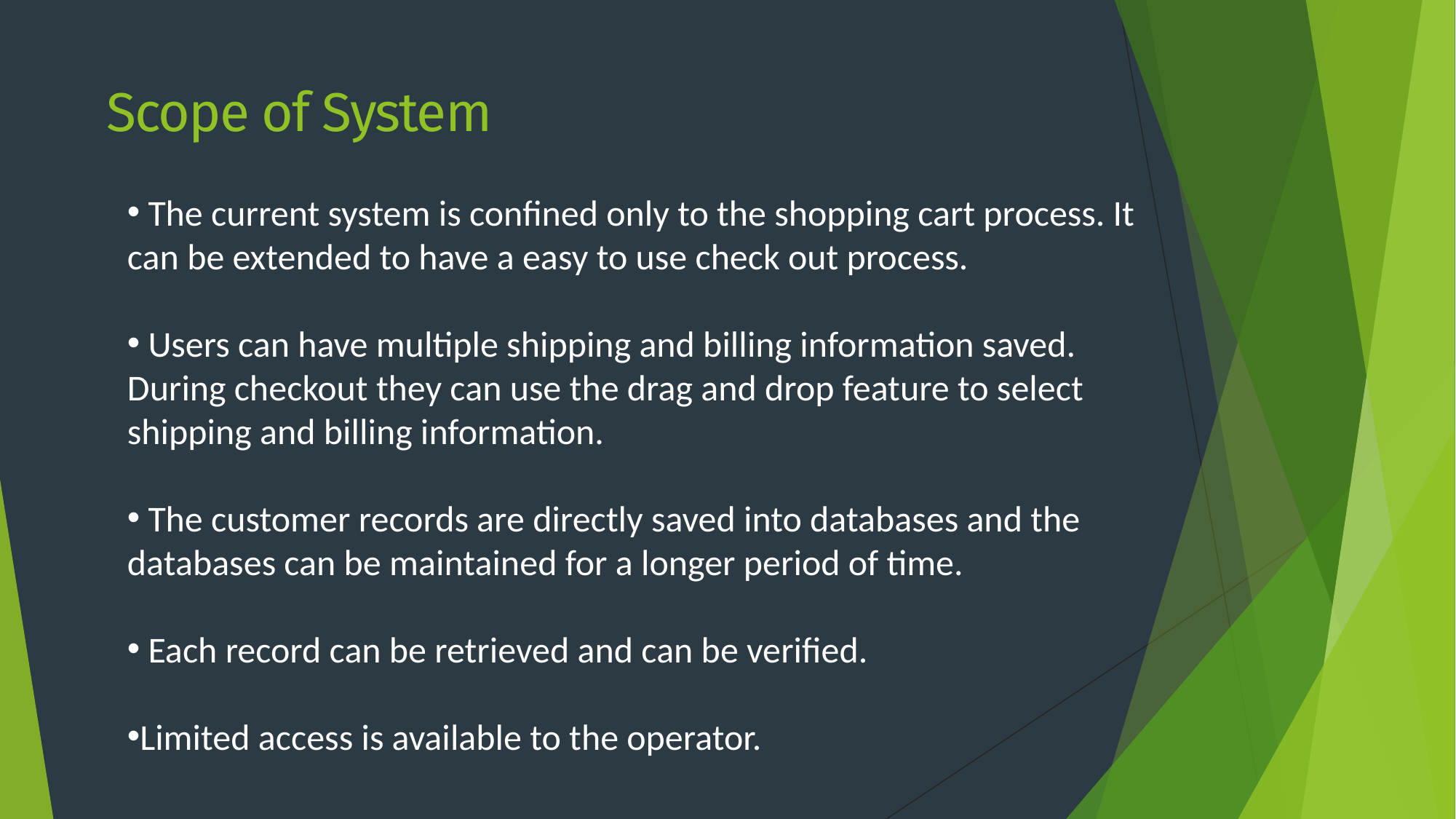

# Scope of System
 The current system is confined only to the shopping cart process. It can be extended to have a easy to use check out process.

 Users can have multiple shipping and billing information saved. During checkout they can use the drag and drop feature to select shipping and billing information.

 The customer records are directly saved into databases and the databases can be maintained for a longer period of time.

 Each record can be retrieved and can be verified.

Limited access is available to the operator.